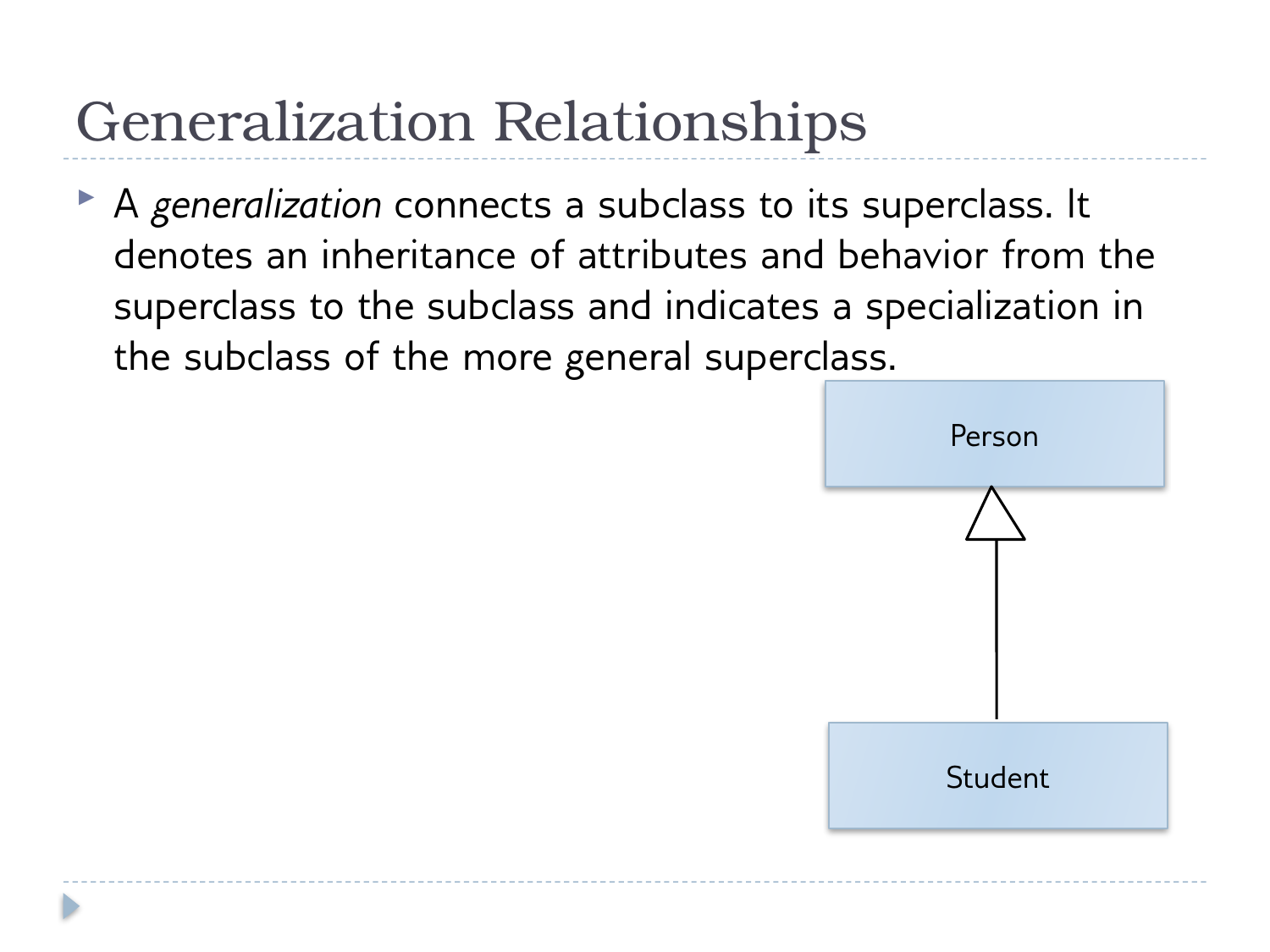

# Generalization Relationships
A generalization connects a subclass to its superclass. It denotes an inheritance of attributes and behavior from the superclass to the subclass and indicates a specialization in the subclass of the more general superclass.

Person

Student